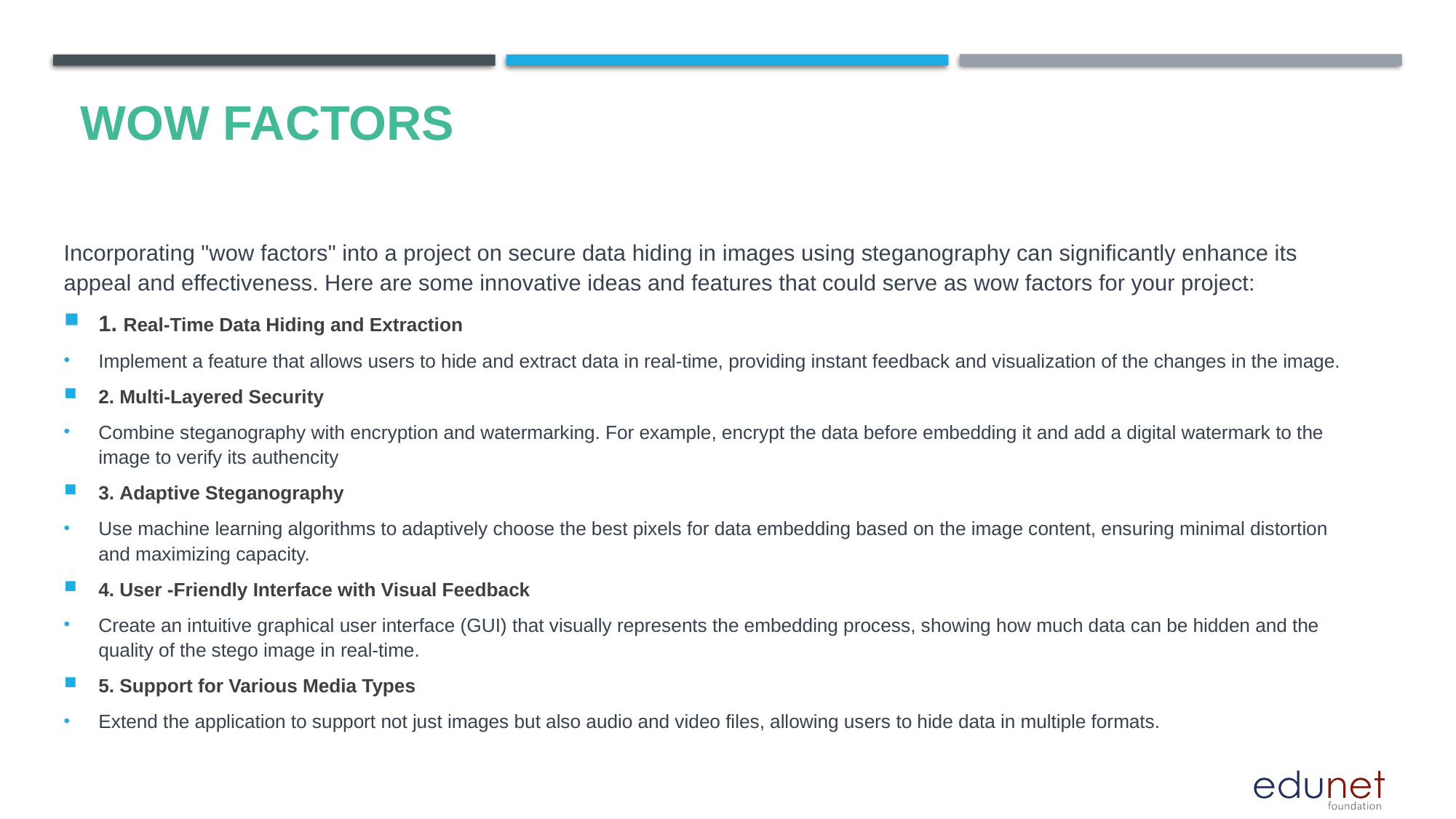

# Wow factors

Incorporating "wow factors" into a project on secure data hiding in images using steganography can significantly enhance its appeal and effectiveness. Here are some innovative ideas and features that could serve as wow factors for your project:
1. Real-Time Data Hiding and Extraction
Implement a feature that allows users to hide and extract data in real-time, providing instant feedback and visualization of the changes in the image.
2. Multi-Layered Security
Combine steganography with encryption and watermarking. For example, encrypt the data before embedding it and add a digital watermark to the image to verify its authencity
3. Adaptive Steganography
Use machine learning algorithms to adaptively choose the best pixels for data embedding based on the image content, ensuring minimal distortion and maximizing capacity.
4. User -Friendly Interface with Visual Feedback
Create an intuitive graphical user interface (GUI) that visually represents the embedding process, showing how much data can be hidden and the quality of the stego image in real-time.
5. Support for Various Media Types
Extend the application to support not just images but also audio and video files, allowing users to hide data in multiple formats.